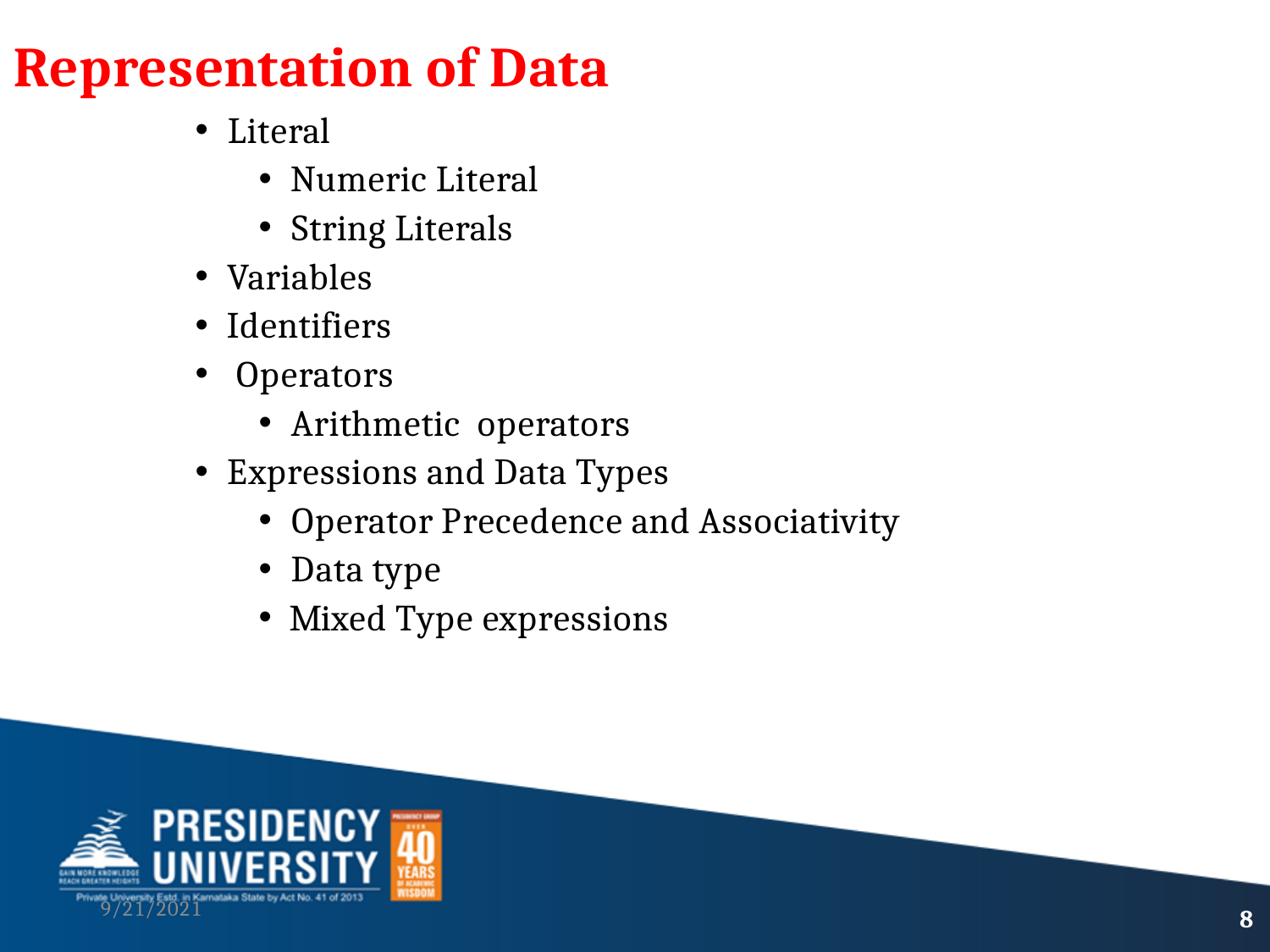

# Representation of Data
Literal
Numeric Literal
String Literals
Variables
Identifiers
 Operators
Arithmetic  operators
Expressions and Data Types
Operator Precedence and Associativity
Data type
Mixed Type expressions

9/21/2021
8